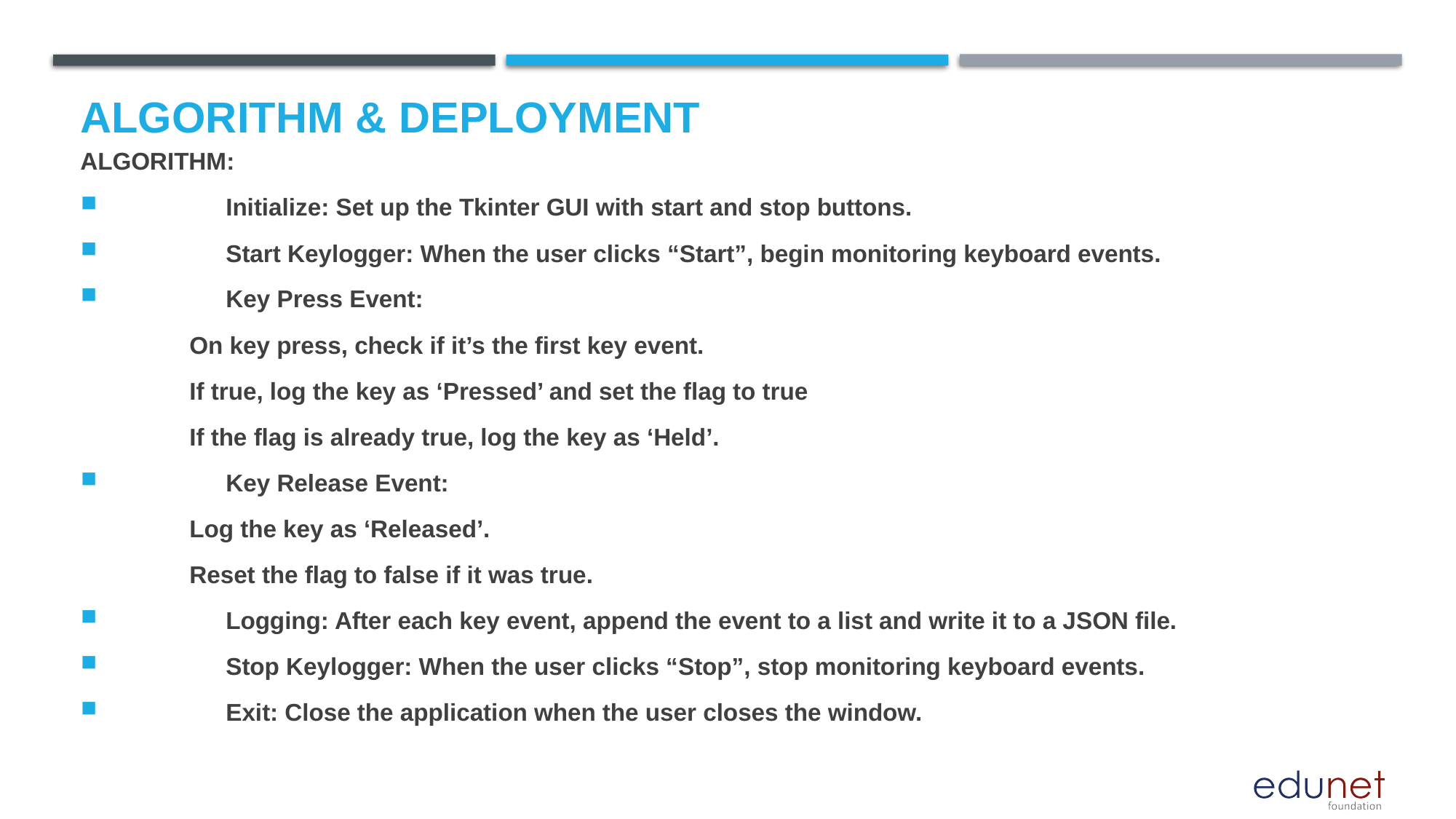

# Algorithm & Deployment
ALGORITHM:
	Initialize: Set up the Tkinter GUI with start and stop buttons.
	Start Keylogger: When the user clicks “Start”, begin monitoring keyboard events.
	Key Press Event:
	On key press, check if it’s the first key event.
	If true, log the key as ‘Pressed’ and set the flag to true
	If the flag is already true, log the key as ‘Held’.
	Key Release Event:
	Log the key as ‘Released’.
	Reset the flag to false if it was true.
	Logging: After each key event, append the event to a list and write it to a JSON file.
	Stop Keylogger: When the user clicks “Stop”, stop monitoring keyboard events.
	Exit: Close the application when the user closes the window.